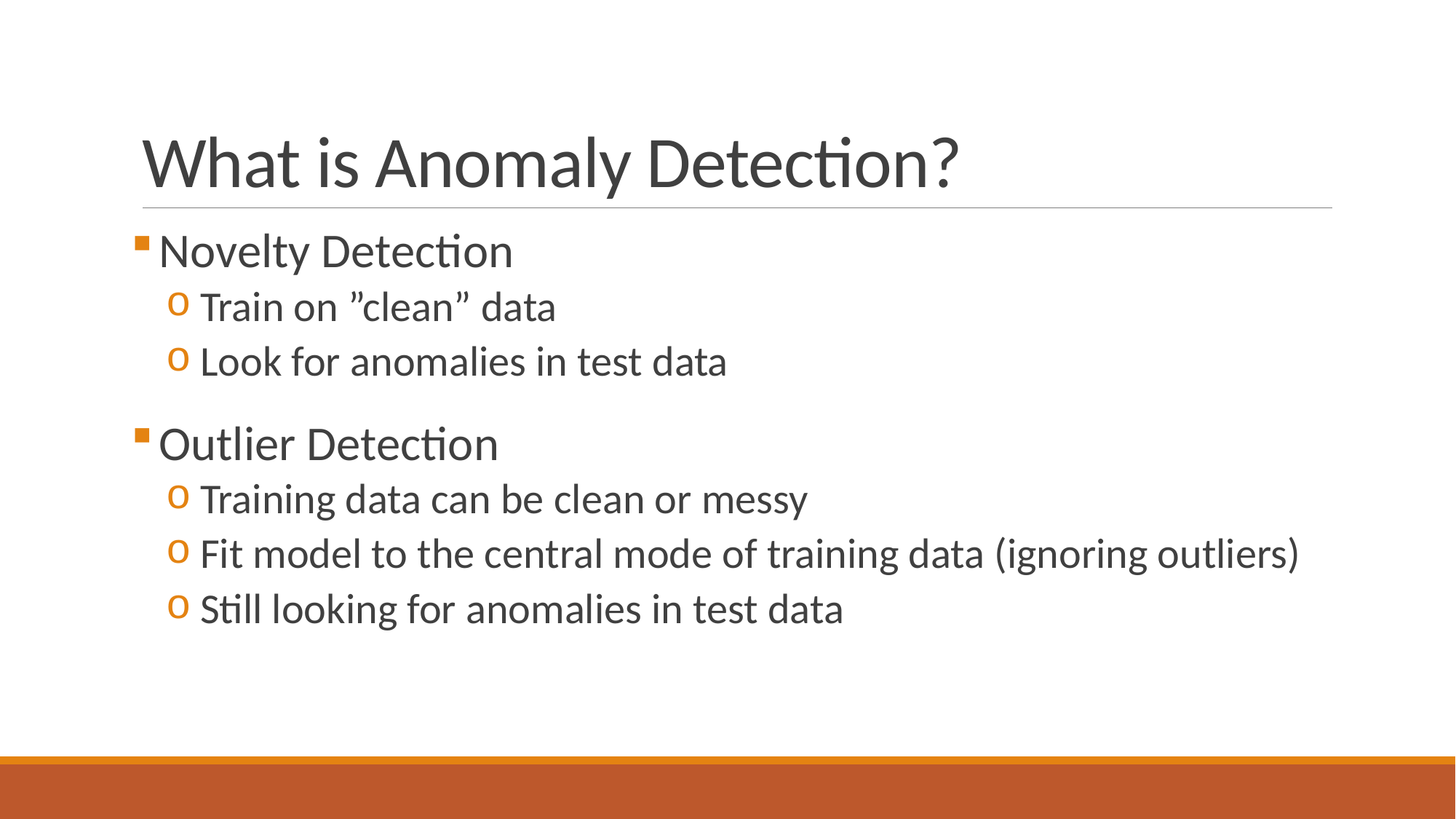

# What is Anomaly Detection?
Novelty Detection
Train on ”clean” data
Look for anomalies in test data
Outlier Detection
Training data can be clean or messy
Fit model to the central mode of training data (ignoring outliers)
Still looking for anomalies in test data